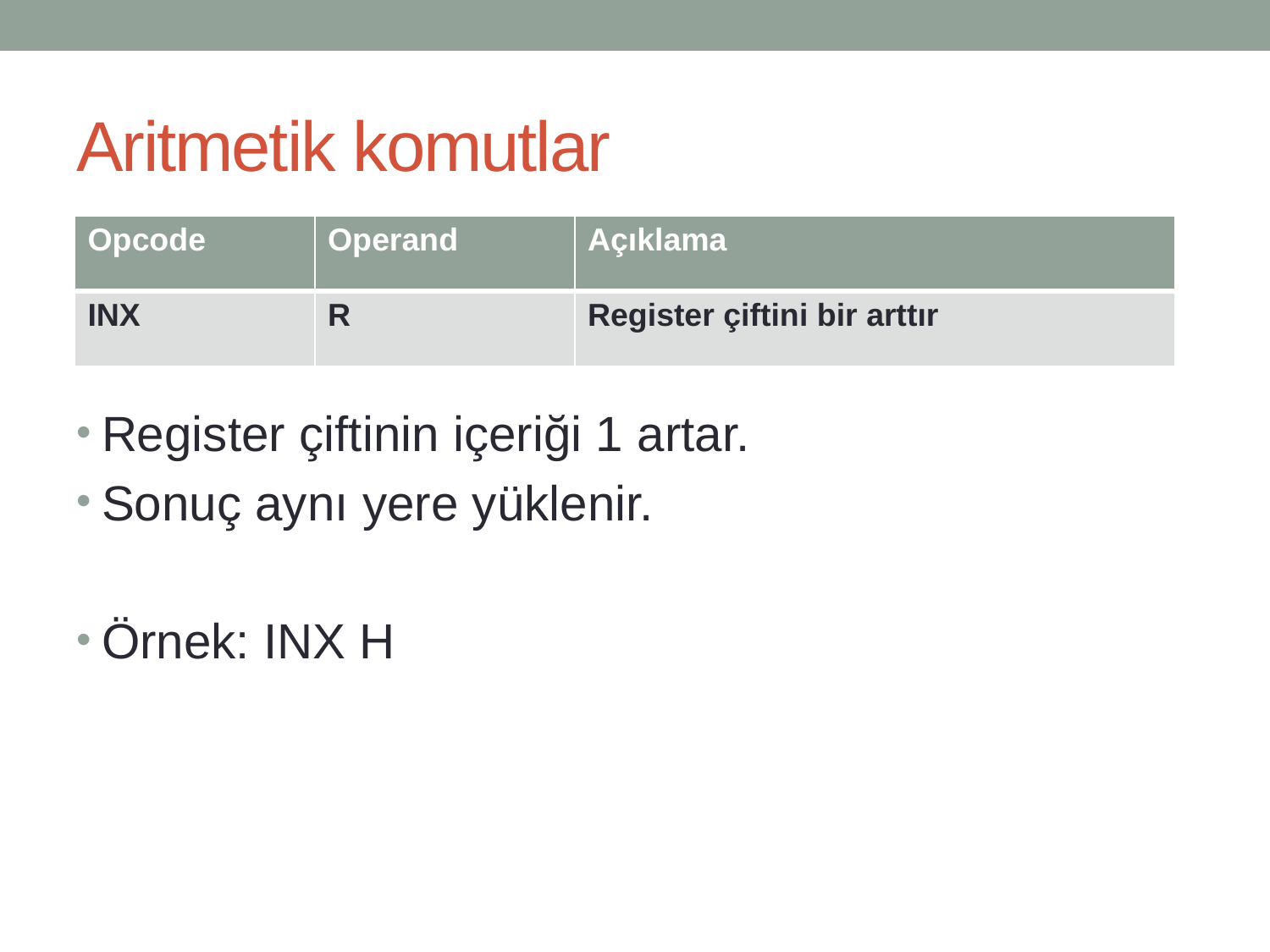

# Aritmetik komutlar
| Opcode | Operand | Açıklama |
| --- | --- | --- |
| INX | R | Register çiftini bir arttır |
Register çiftinin içeriği 1 artar.
Sonuç aynı yere yüklenir.

Örnek: INX H